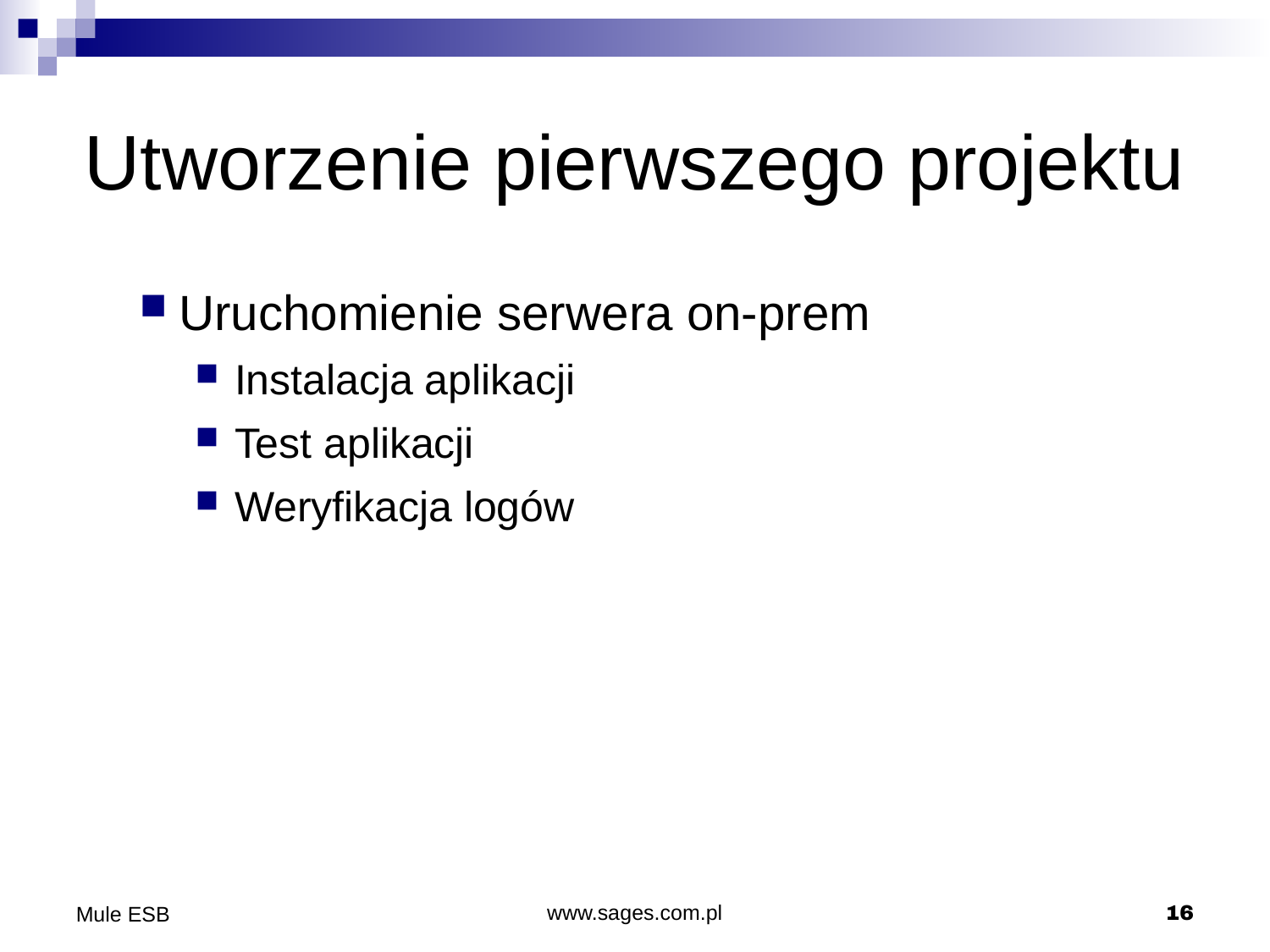

Utworzenie pierwszego projektu
Uruchomienie serwera on-prem
Instalacja aplikacji
Test aplikacji
Weryfikacja logów

Mule ESB
www.sages.com.pl
16